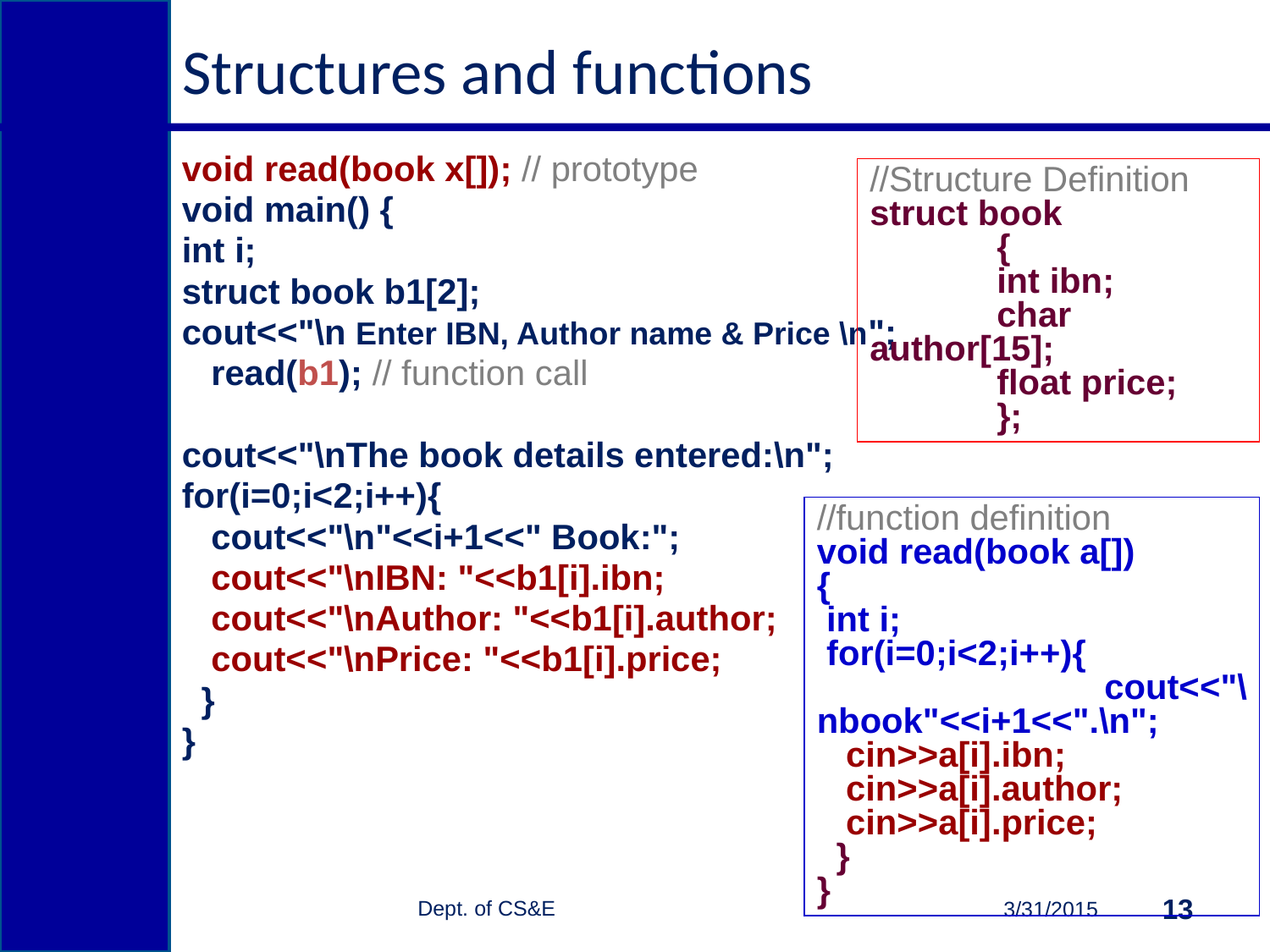

# Structures and functions
void read(book x[]); // prototype
void main() {
int i;
struct book b1[2];
cout<<"\n Enter IBN, Author name & Price \n";
   read(b1); // function call

cout<<"\nThe book details entered:\n";
for(i=0;i<2;i++){
   cout<<"\n"<<i+1<<" Book:";
   cout<<"\nIBN: "<<b1[i].ibn;
   cout<<"\nAuthor: "<<b1[i].author;
   cout<<"\nPrice: "<<b1[i].price;
  }
}
//Structure Definition
struct book
	{
	int ibn;
	char author[15];
	float price;
	};
//function definition
void read(book a[])
{
 int i;
 for(i=0;i<2;i++){
   cout<<"\nbook"<<i+1<<".\n";
   cin>>a[i].ibn;
   cin>>a[i].author;
   cin>>a[i].price;
  }
}
Dept. of CS&E
13
3/31/2015